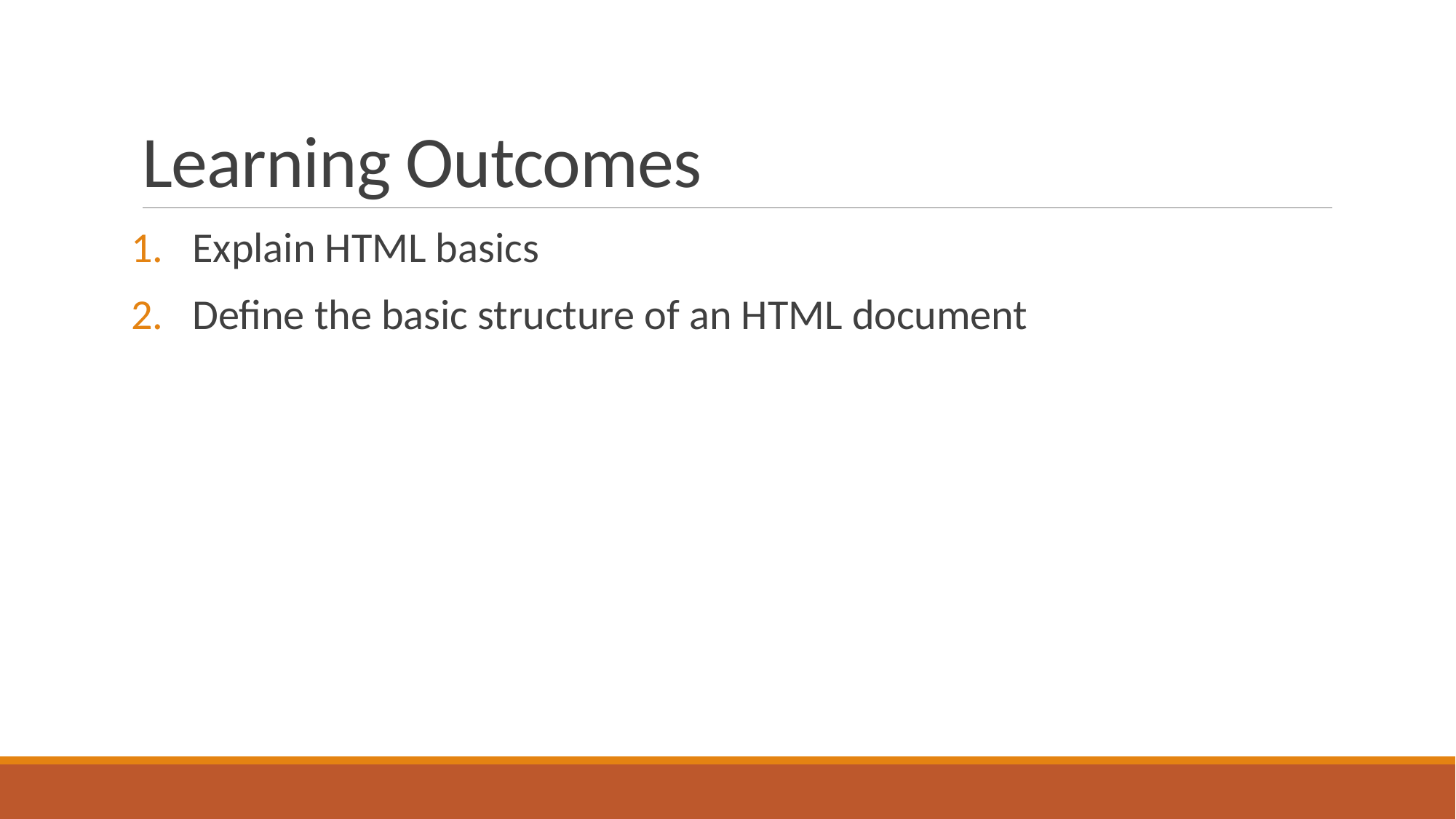

# Learning Outcomes
Explain HTML basics
Define the basic structure of an HTML document